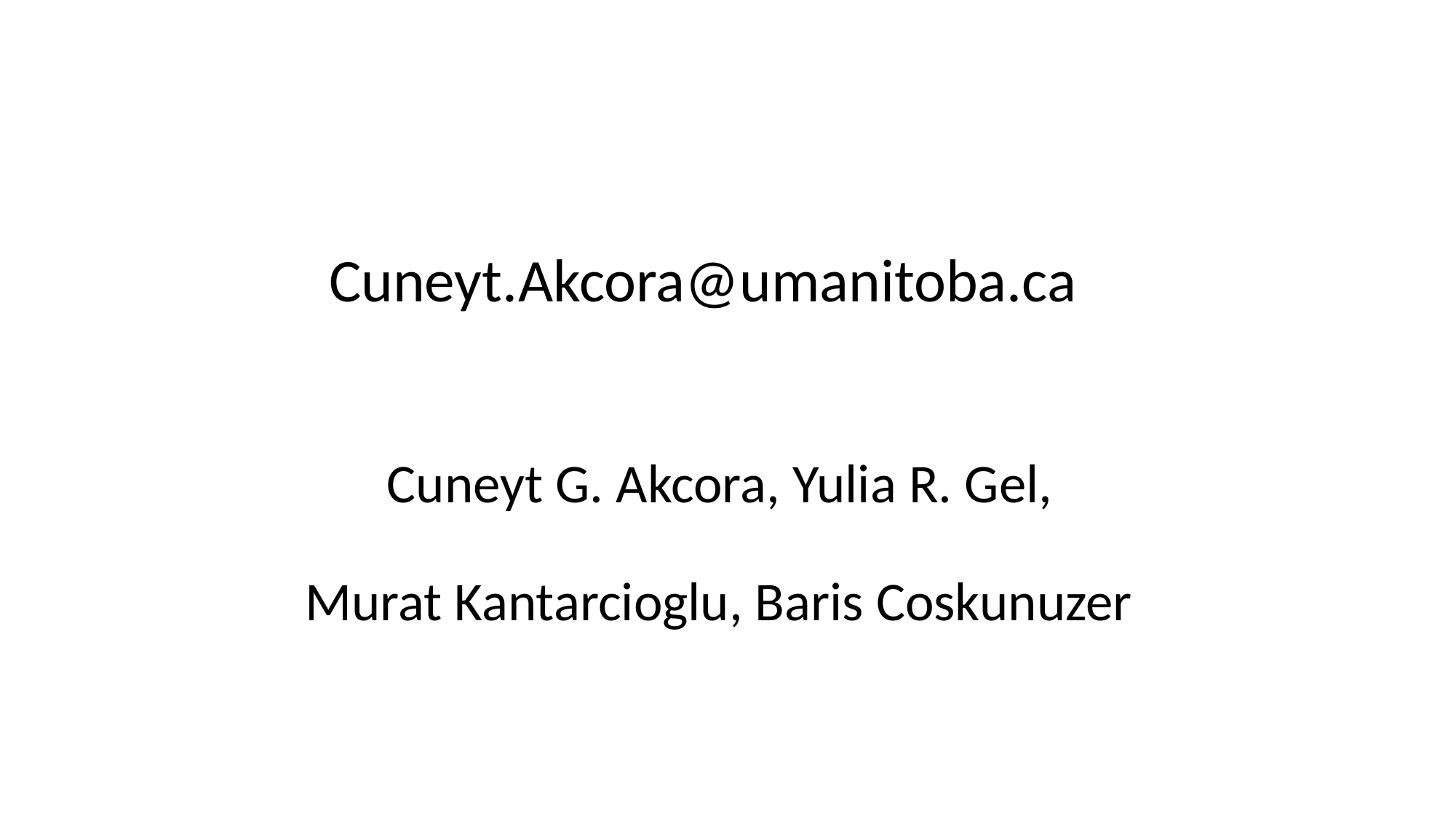

Cuneyt.Akcora@umanitoba.ca
# Cuneyt G. Akcora, Yulia R. Gel, Murat Kantarcioglu, Baris Coskunuzer